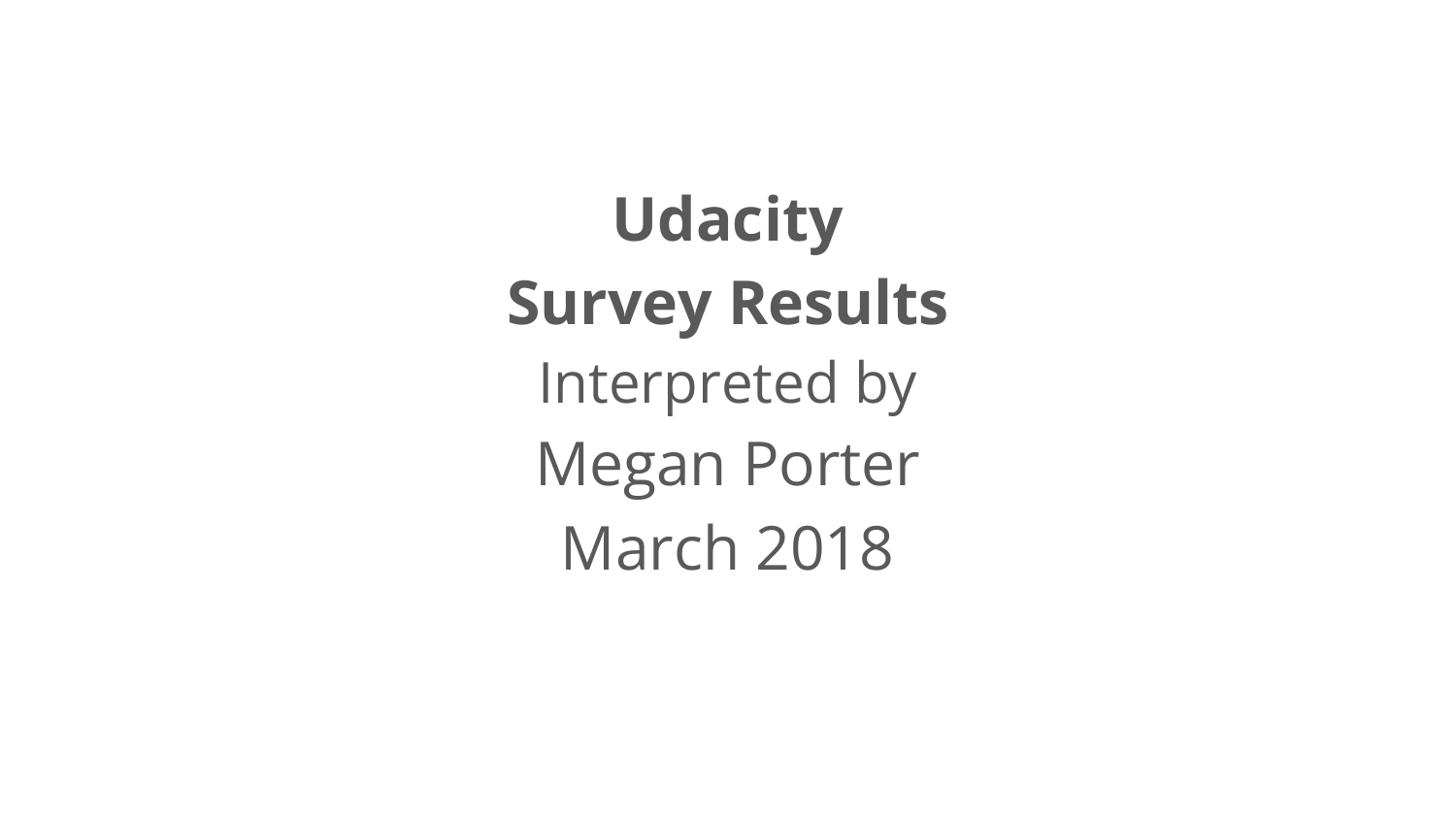

Udacity
Survey Results
Interpreted by
Megan Porter
March 2018